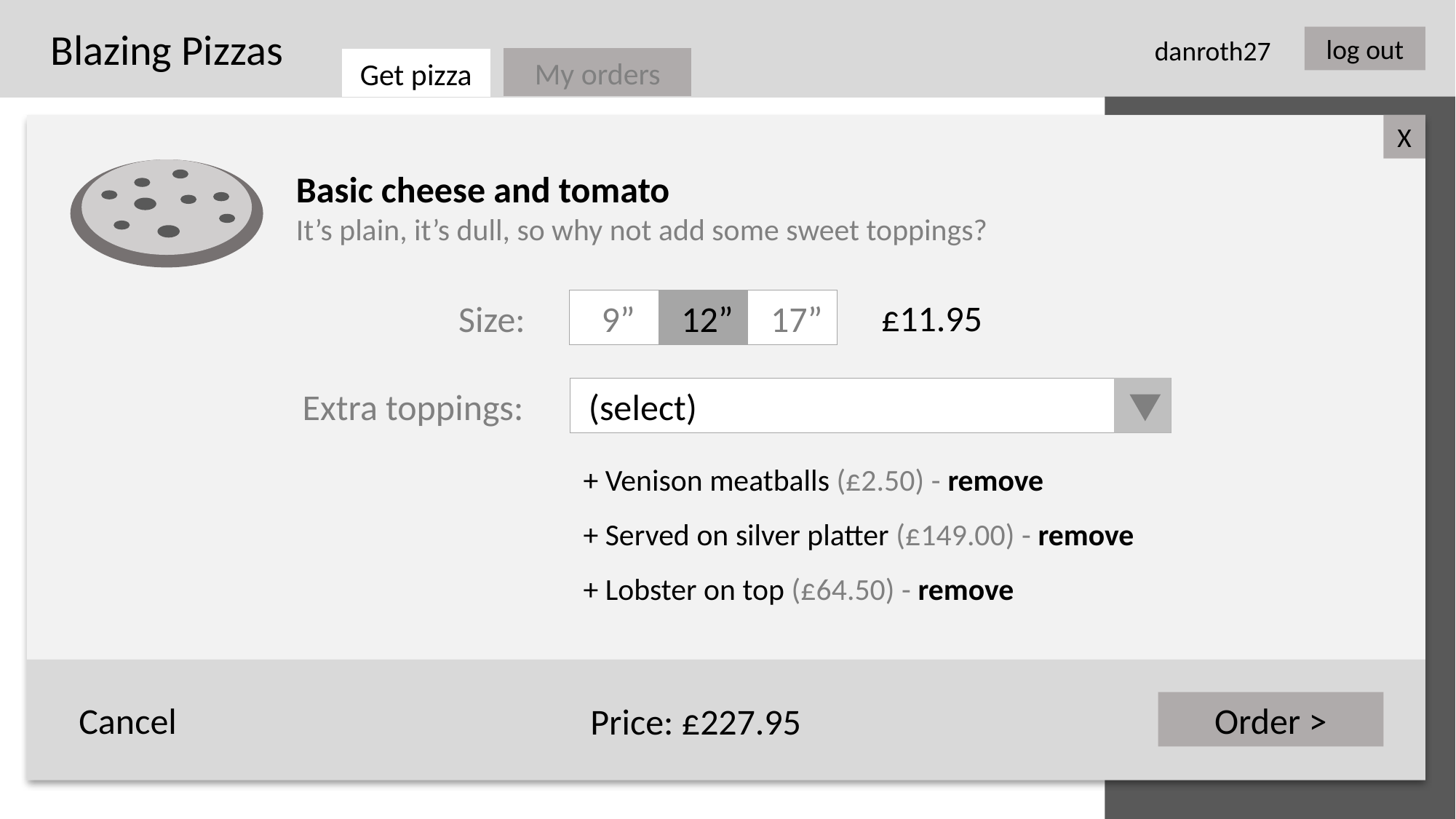

Blazing Pizzas
log out
danroth27
My orders
Get pizza

X

Basic cheese and tomato
It’s plain, it’s dull, so why not add some sweet toppings?
£11.95
 12”
 17”
 9”
Size:

 (select)
Extra toppings:

+ Venison meatballs (£2.50) - remove
+ Served on silver platter (£149.00) - remove
+ Lobster on top (£64.50) - remove

Cancel
Order >
Price: £227.95